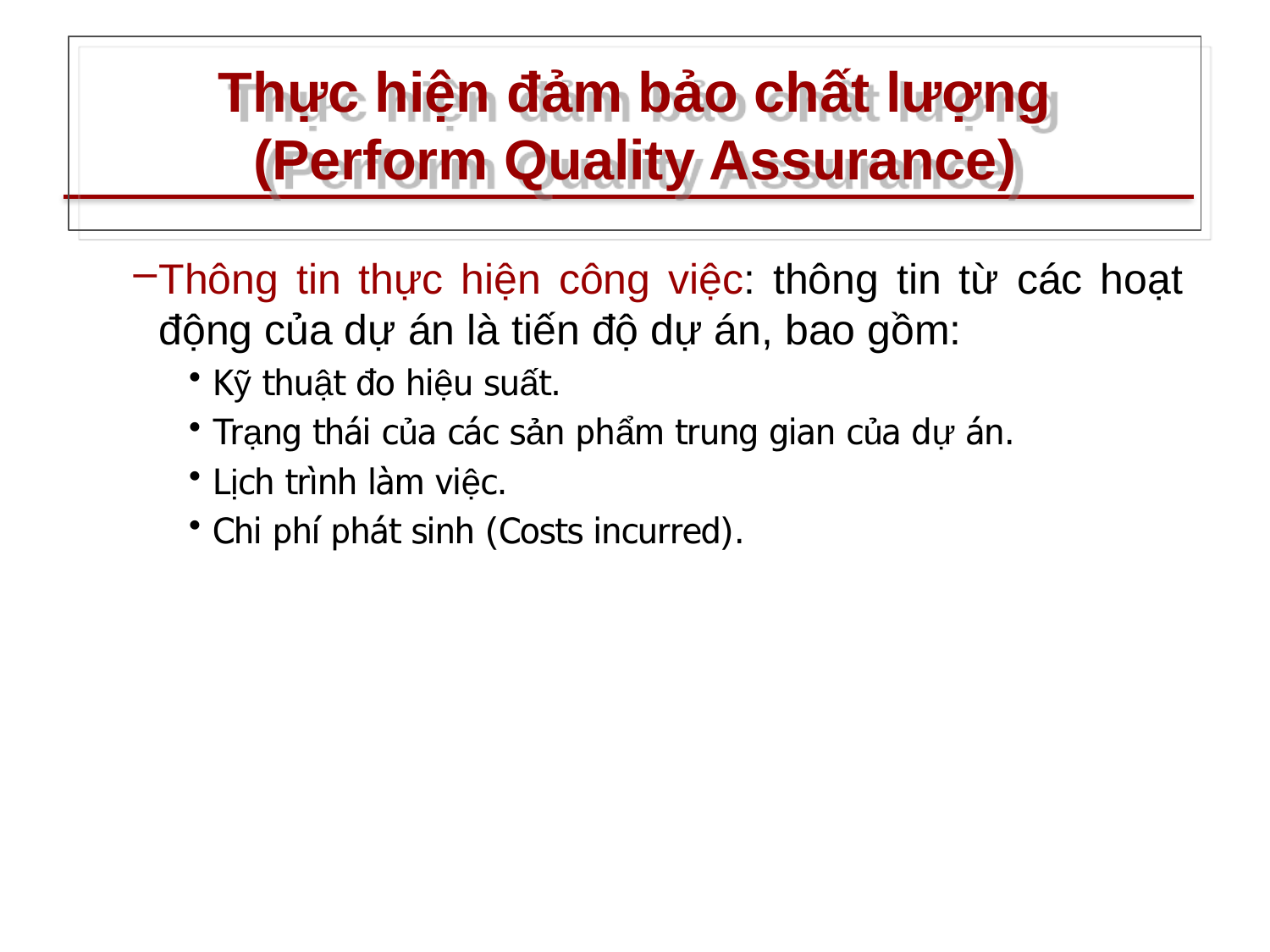

# Thực hiện đảm bảo chất lượng (Perform Quality Assurance)
Thông tin thực hiện công việc: thông tin từ các hoạt động của dự án là tiến độ dự án, bao gồm:
Kỹ thuật đo hiệu suất.
Trạng thái của các sản phẩm trung gian của dự án.
Lịch trình làm việc.
Chi phí phát sinh (Costs incurred).